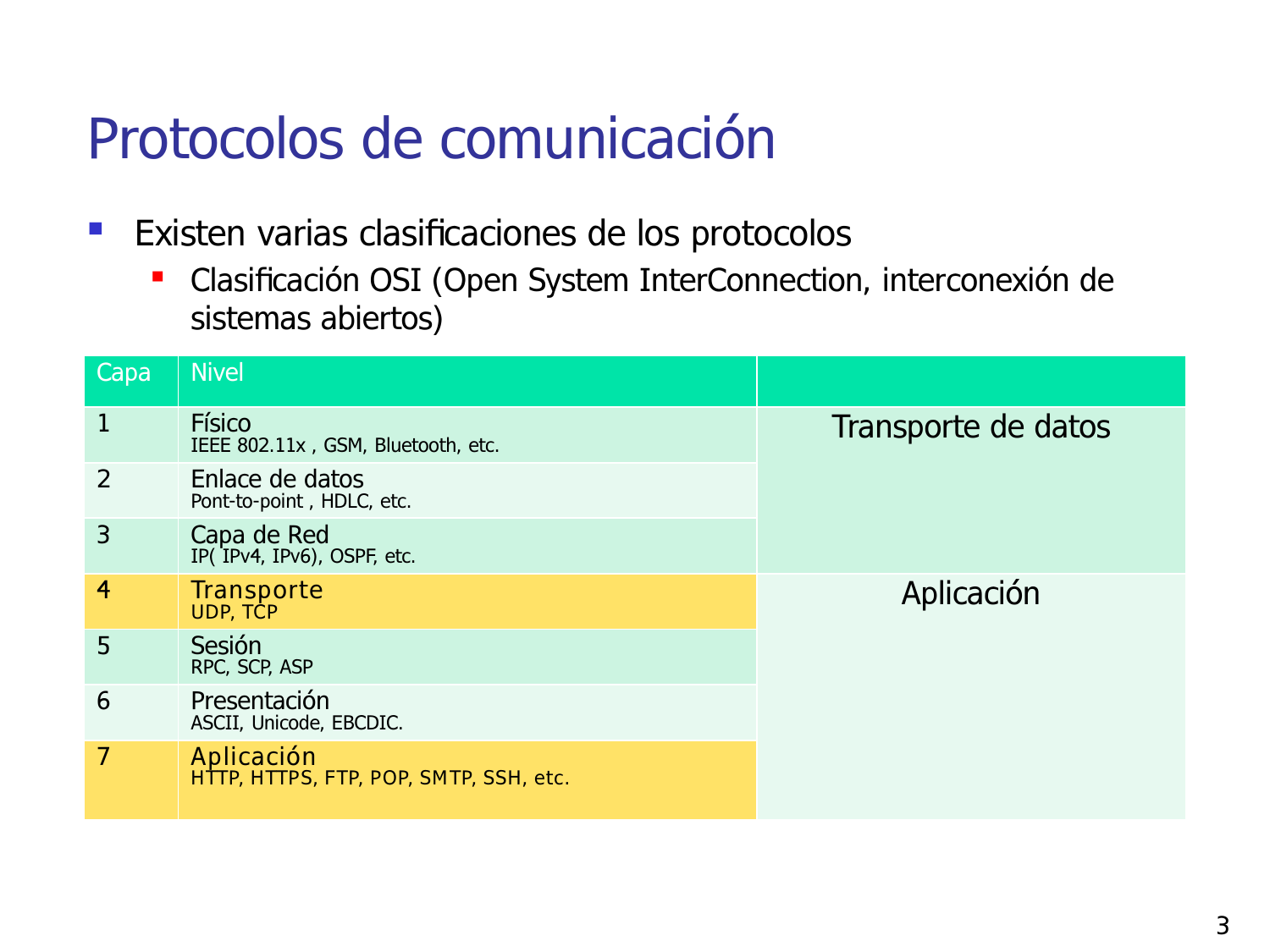

# Protocolos de comunicación
Existen varias clasificaciones de los protocolos
Clasificación OSI (Open System InterConnection, interconexión de sistemas abiertos)
| Capa | Nivel |  |
| --- | --- | --- |
| 1 | Físico IEEE 802.11x , GSM, Bluetooth, etc. | Transporte de datos |
| 2 | Enlace de datos Pont-to-point , HDLC, etc. |  |
| 3 | Capa de Red IP( IPv4, IPv6), OSPF, etc. |  |
| 4 | Transporte UDP, TCP | Aplicación |
| 5 | Sesión RPC, SCP, ASP |  |
| 6 | Presentación ASCII, Unicode, EBCDIC. |  |
| 7 | Aplicación HTTP, HTTPS, FTP, POP, SMTP, SSH, etc. |  |
3